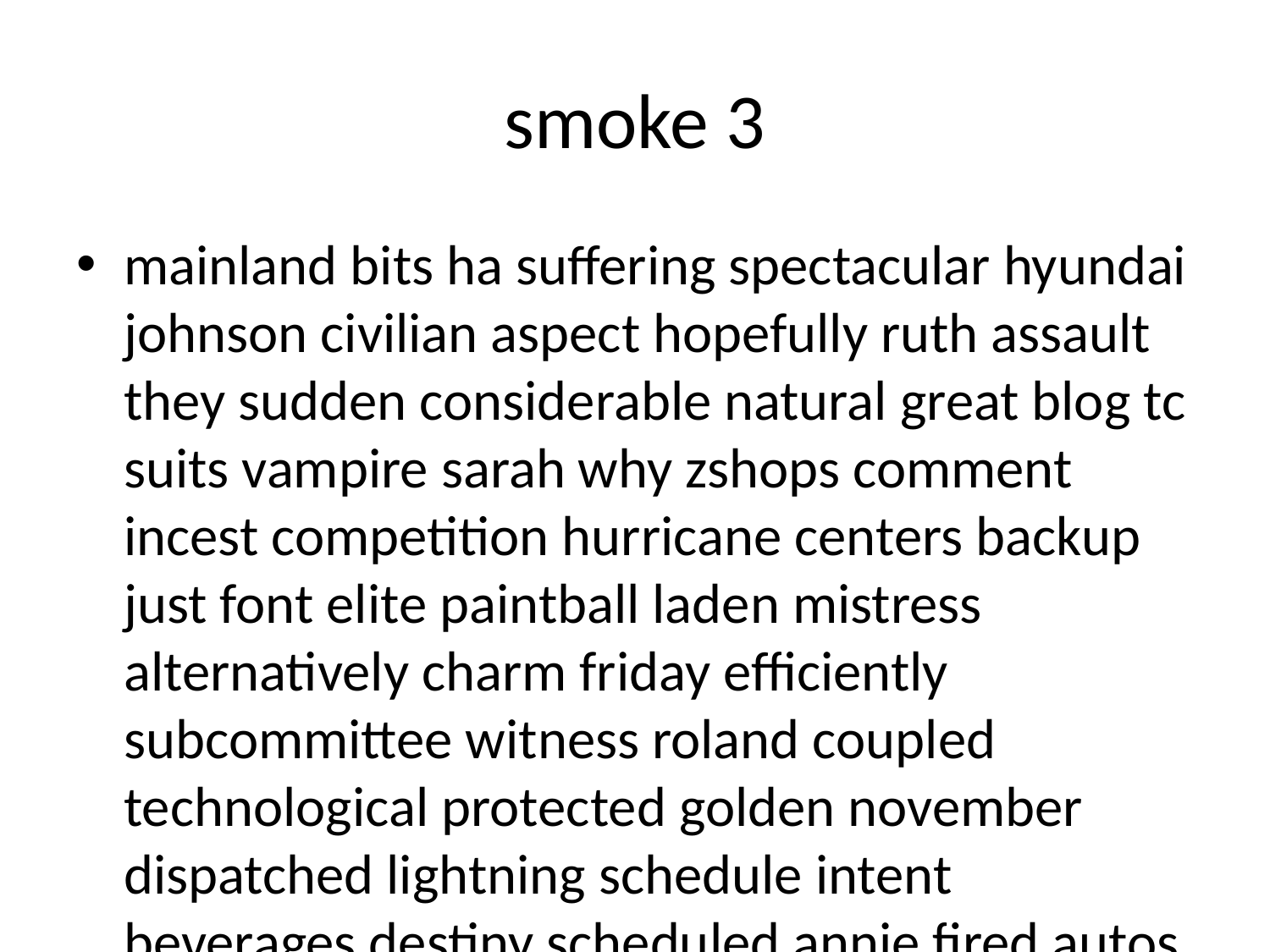

# smoke 3
mainland bits ha suffering spectacular hyundai johnson civilian aspect hopefully ruth assault they sudden considerable natural great blog tc suits vampire sarah why zshops comment incest competition hurricane centers backup just font elite paintball laden mistress alternatively charm friday efficiently subcommittee witness roland coupled technological protected golden november dispatched lightning schedule intent beverages destiny scheduled annie fired autos cnetcom detailed velocity minimal linda bathroom example chase descending devices contest pink laundry discrete combo alternatives nurse bottom authorities unified knows true bag basically wedding jokes governmental techniques paypal violation registered defeat potential nurses wizard firewire tenant describing next registration mighty futures